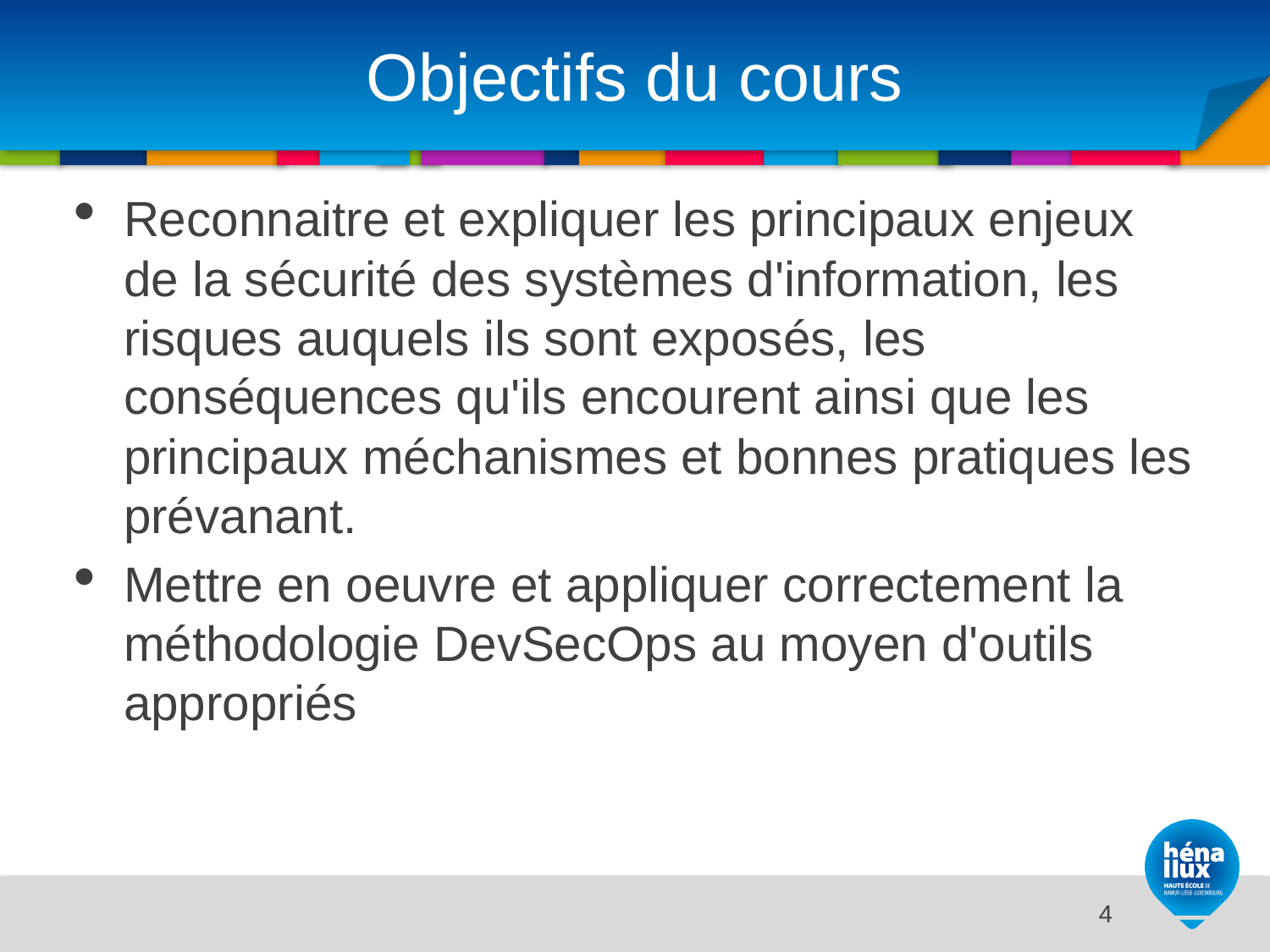

# Objectifs du cours
Reconnaitre et expliquer les principaux enjeux de la sécurité des systèmes d'information, les risques auquels ils sont exposés, les conséquences qu'ils encourent ainsi que les principaux méchanismes et bonnes pratiques les prévanant.
Mettre en oeuvre et appliquer correctement la méthodologie DevSecOps au moyen d'outils appropriés

4